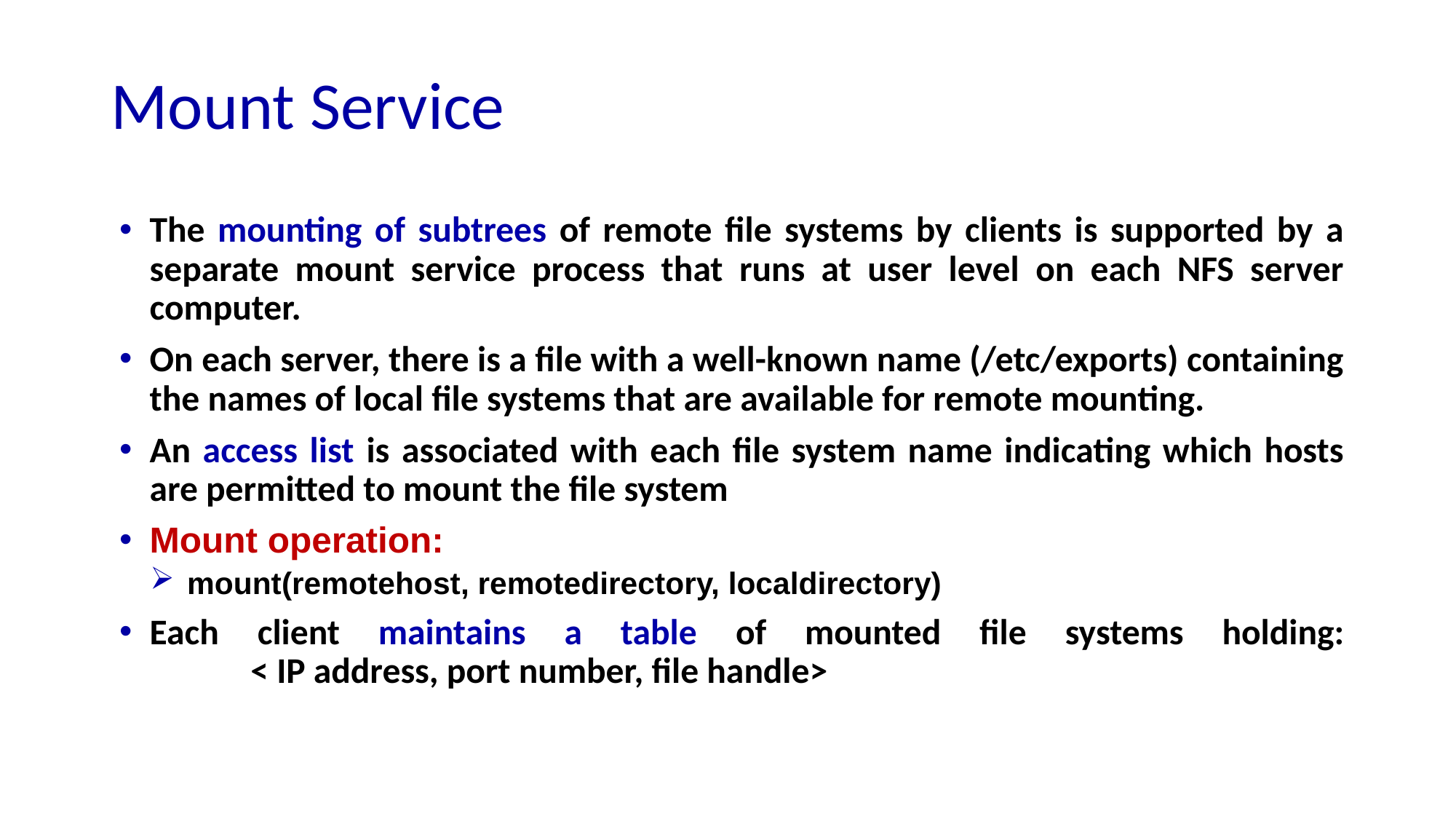

# Mount Service
The mounting of subtrees of remote file systems by clients is supported by a separate mount service process that runs at user level on each NFS server computer.
On each server, there is a file with a well-known name (/etc/exports) containing the names of local file systems that are available for remote mounting.
An access list is associated with each file system name indicating which hosts are permitted to mount the file system
Mount operation:
mount(remotehost, remotedirectory, localdirectory)
Each client maintains a table of mounted file systems holding:
	 < IP address, port number, file handle>